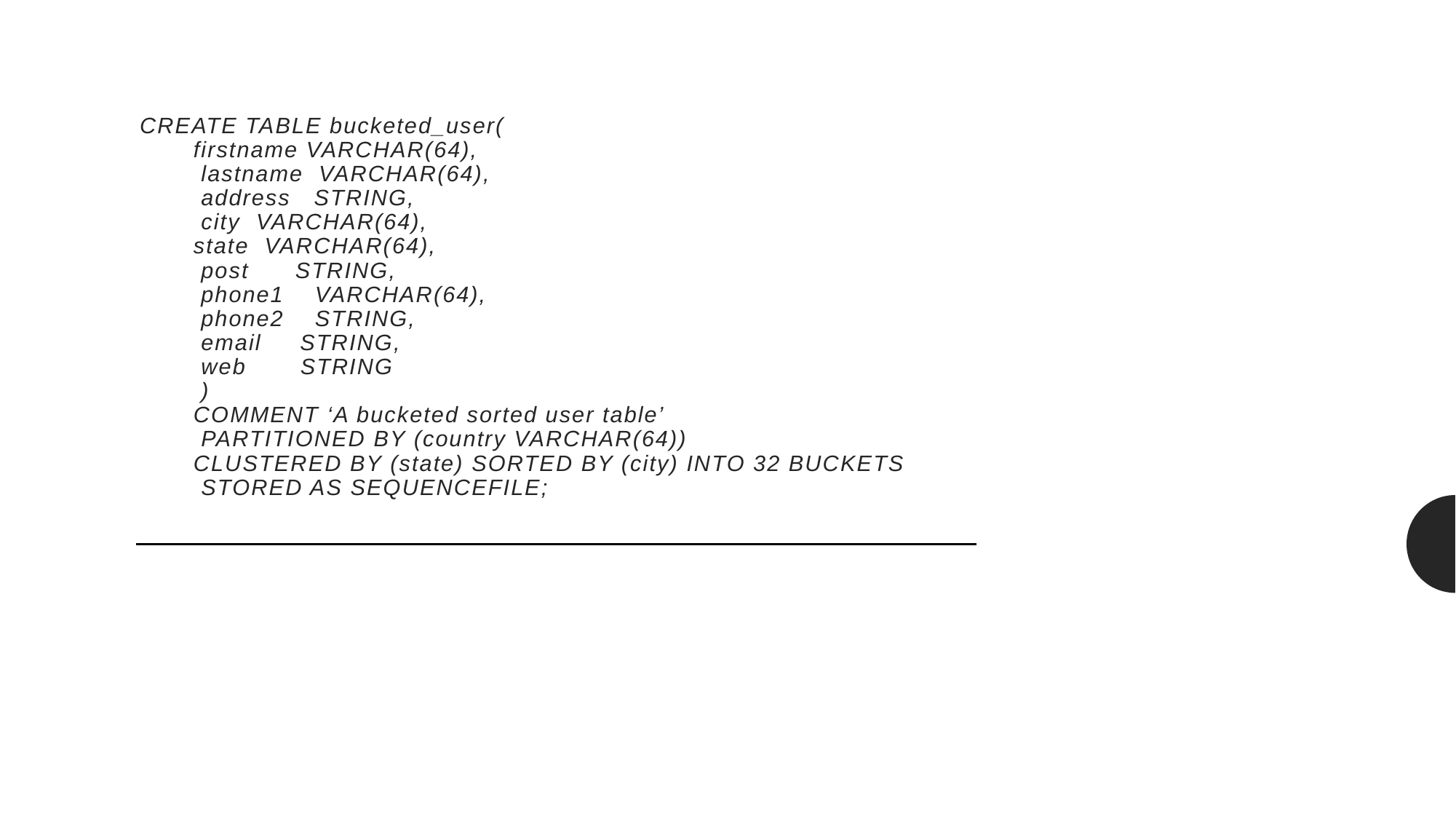

# CREATE TABLE bucketed_user(        firstname VARCHAR(64),         lastname  VARCHAR(64),         address   STRING,         city  VARCHAR(64),        state  VARCHAR(64),         post      STRING,         phone1    VARCHAR(64),         phone2    STRING,         email     STRING,         web       STRING         )        COMMENT ‘A bucketed sorted user table’         PARTITIONED BY (country VARCHAR(64))        CLUSTERED BY (state) SORTED BY (city) INTO 32 BUCKETS         STORED AS SEQUENCEFILE;